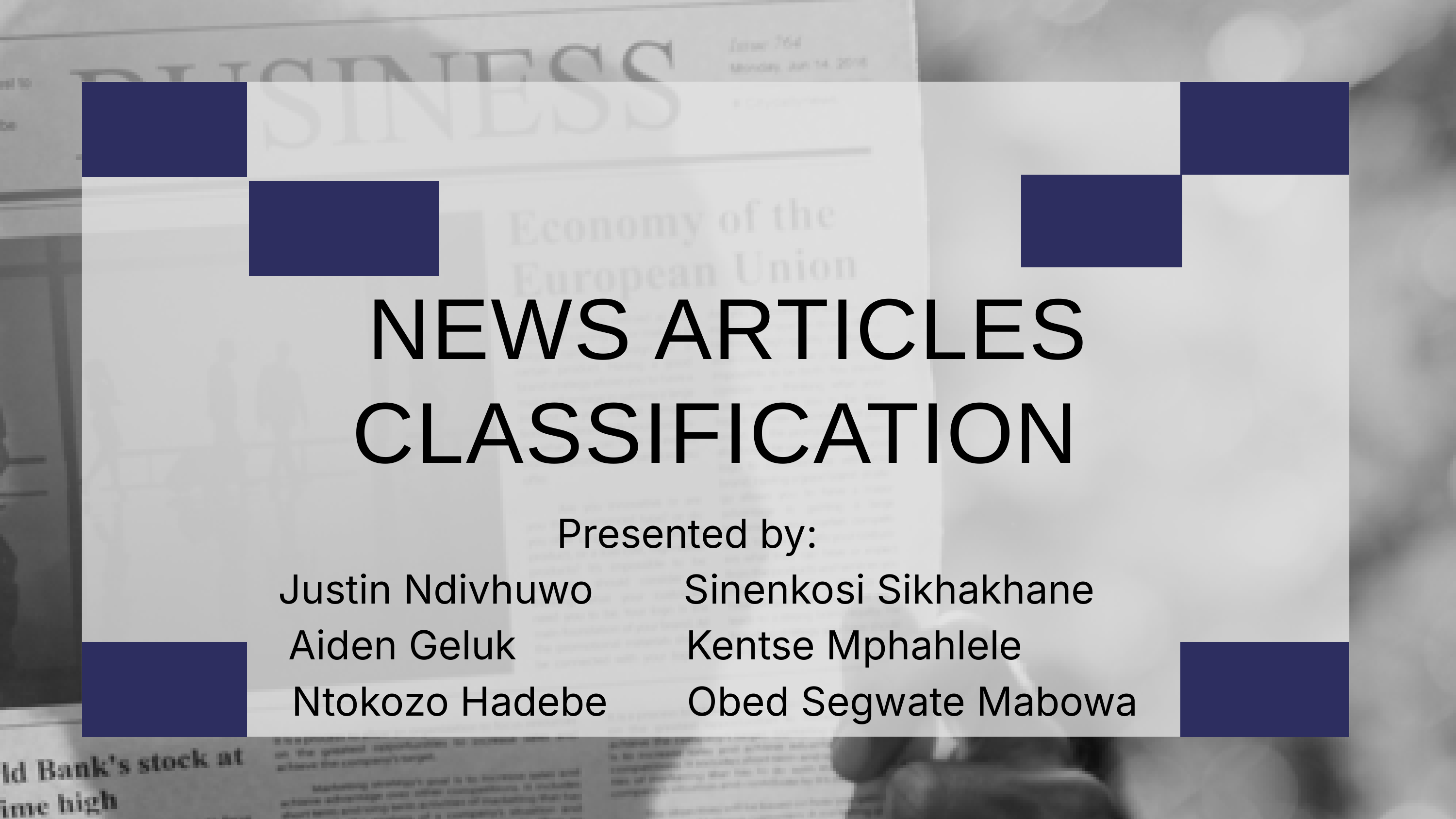

NEWS ARTICLES CLASSIFICATION

Presented by:
Justin Ndivhuwo        Sinenkosi Sikhakhane
      Aiden Geluk               Kentse Mphahlele
      Ntokozo Hadebe       Obed Segwate Mabowa